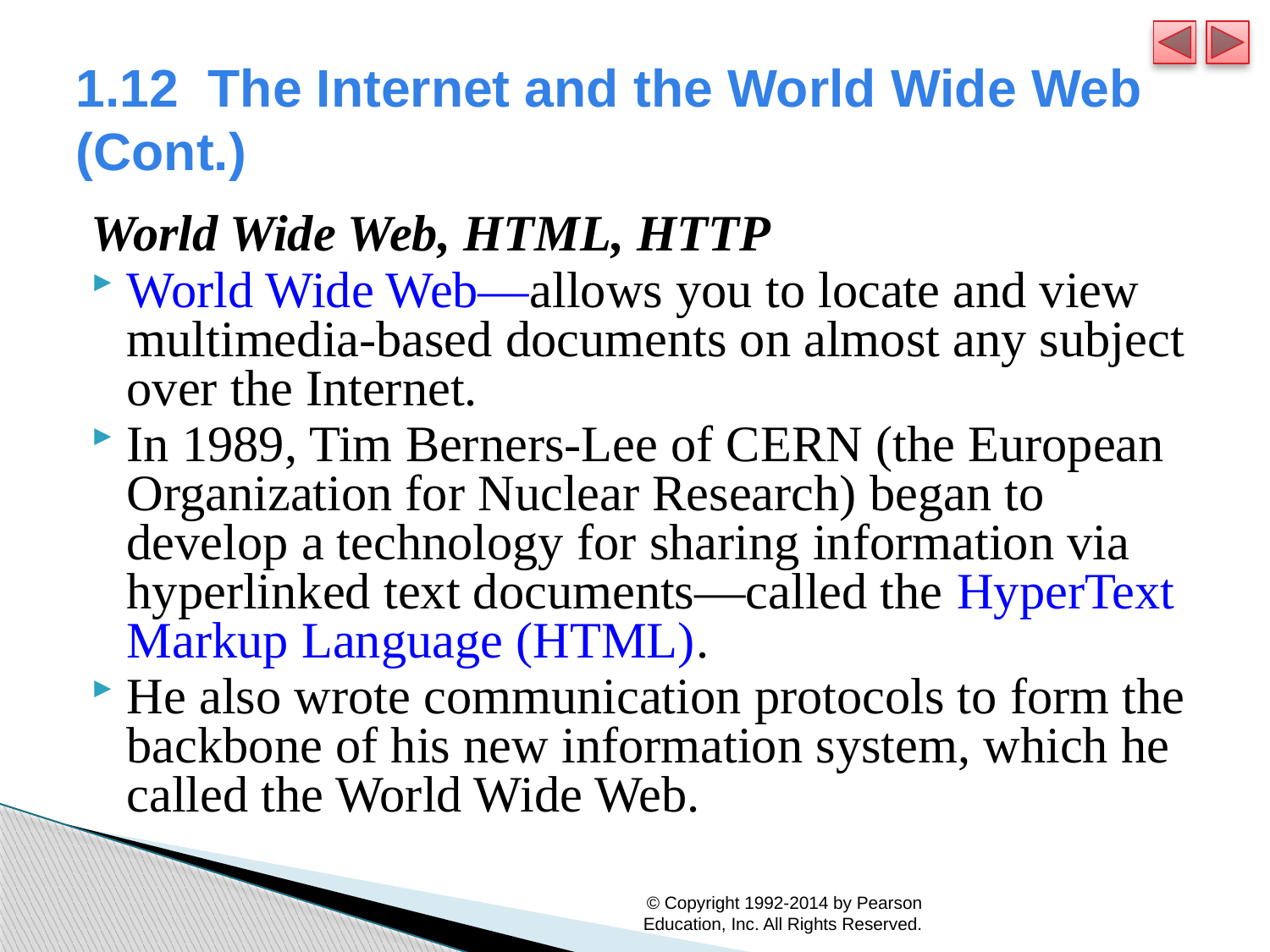

# 1.12  The Internet and the World Wide Web (Cont.)
World Wide Web, HTML, HTTP
World Wide Web—allows you to locate and view multimedia-based documents on almost any subject over the Internet.
In 1989, Tim Berners-Lee of CERN (the European Organization for Nuclear Research) began to develop a technology for sharing information via hyperlinked text documents—called the HyperText Markup Language (HTML).
He also wrote communication protocols to form the backbone of his new information system, which he called the World Wide Web.
© Copyright 1992-2014 by Pearson Education, Inc. All Rights Reserved.